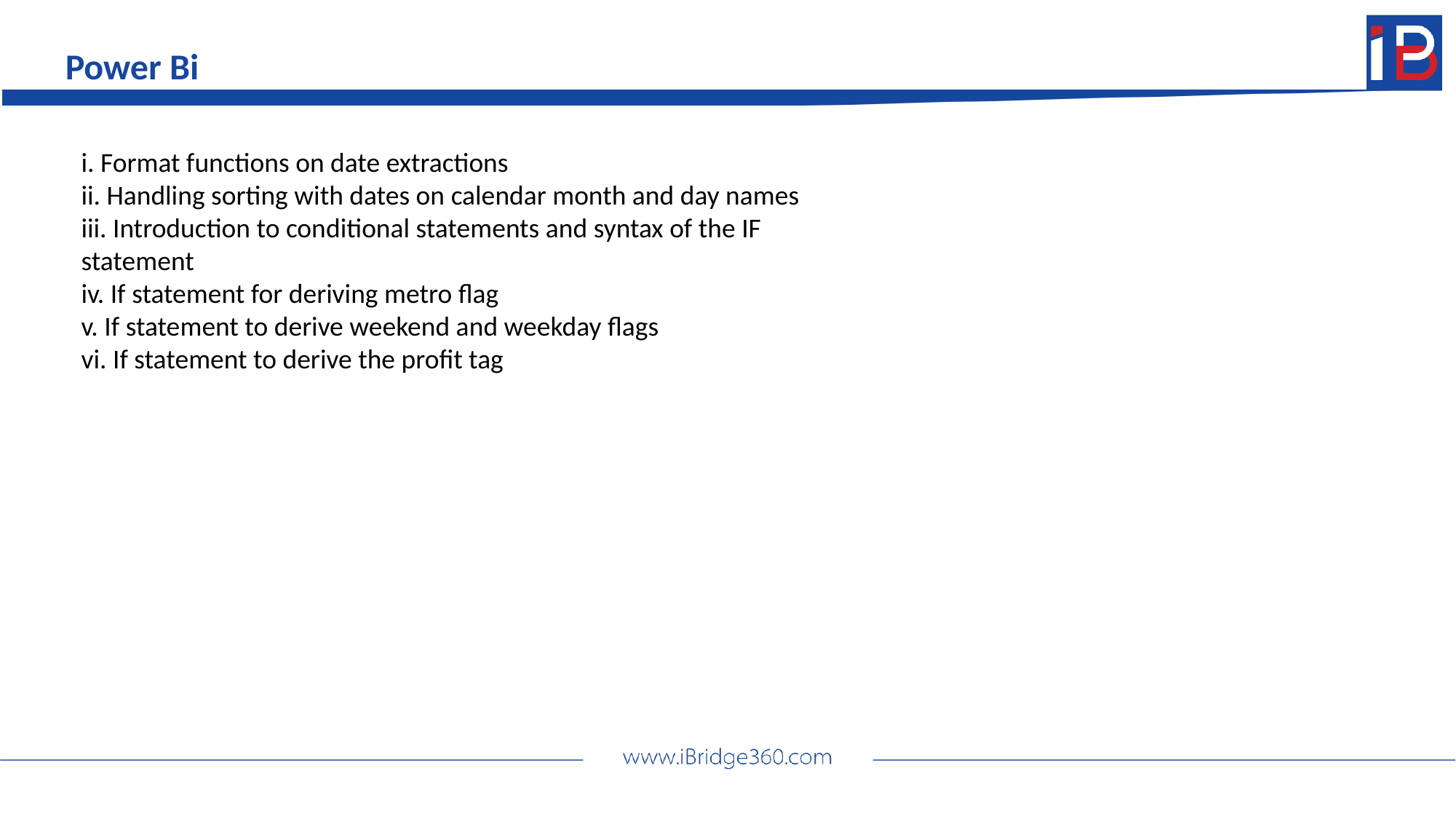

Power Bi

i. Format functions on date extractions
ii. Handling sorting with dates on calendar month and day names
iii. Introduction to conditional statements and syntax of the IF statement
iv. If statement for deriving metro flag
v. If statement to derive weekend and weekday flags
vi. If statement to derive the profit tag